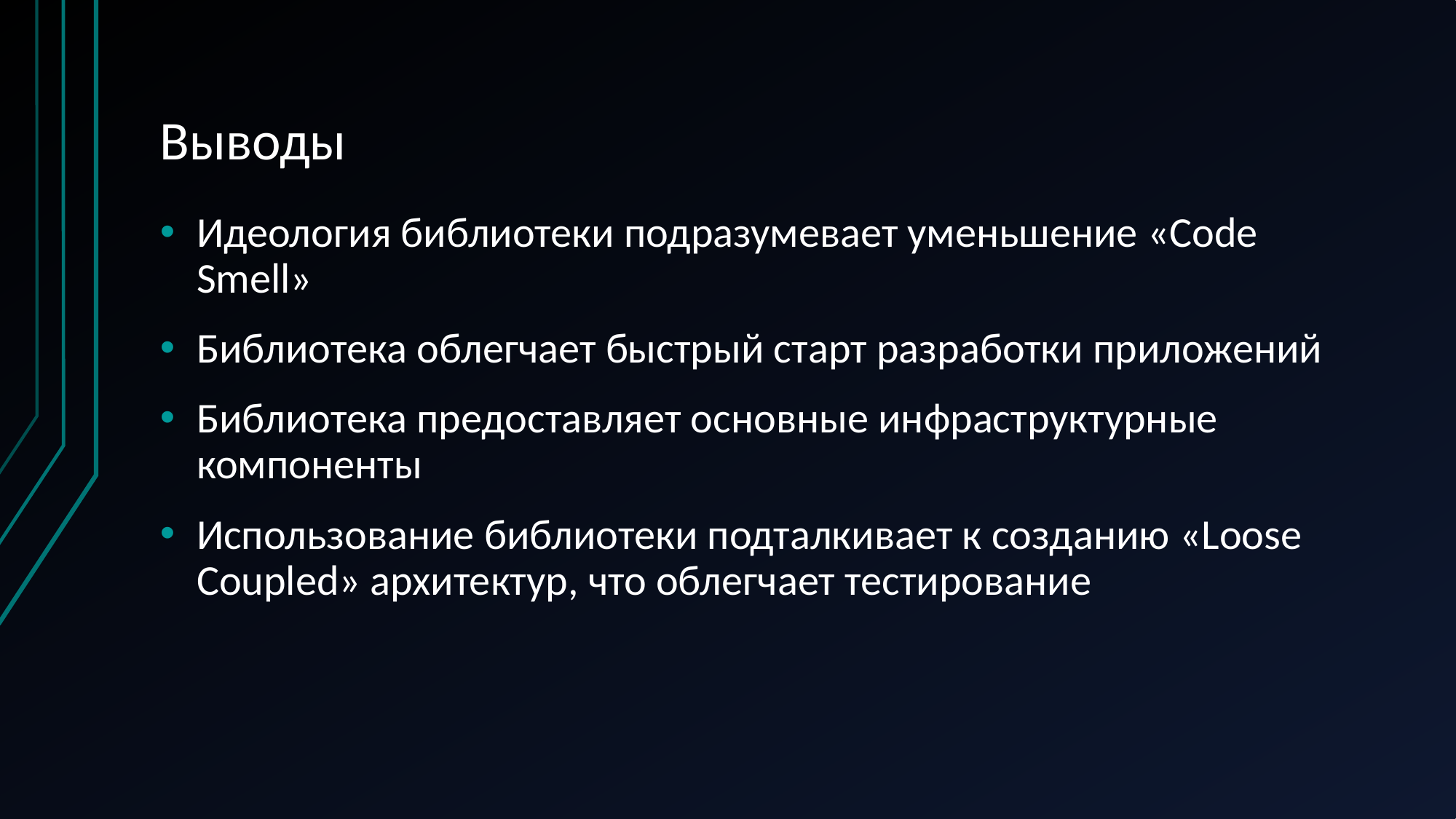

# Выводы
Идеология библиотеки подразумевает уменьшение «Code Smell»
Библиотека облегчает быстрый старт разработки приложений
Библиотека предоставляет основные инфраструктурные компоненты
Использование библиотеки подталкивает к созданию «Loose Coupled» архитектур, что облегчает тестирование